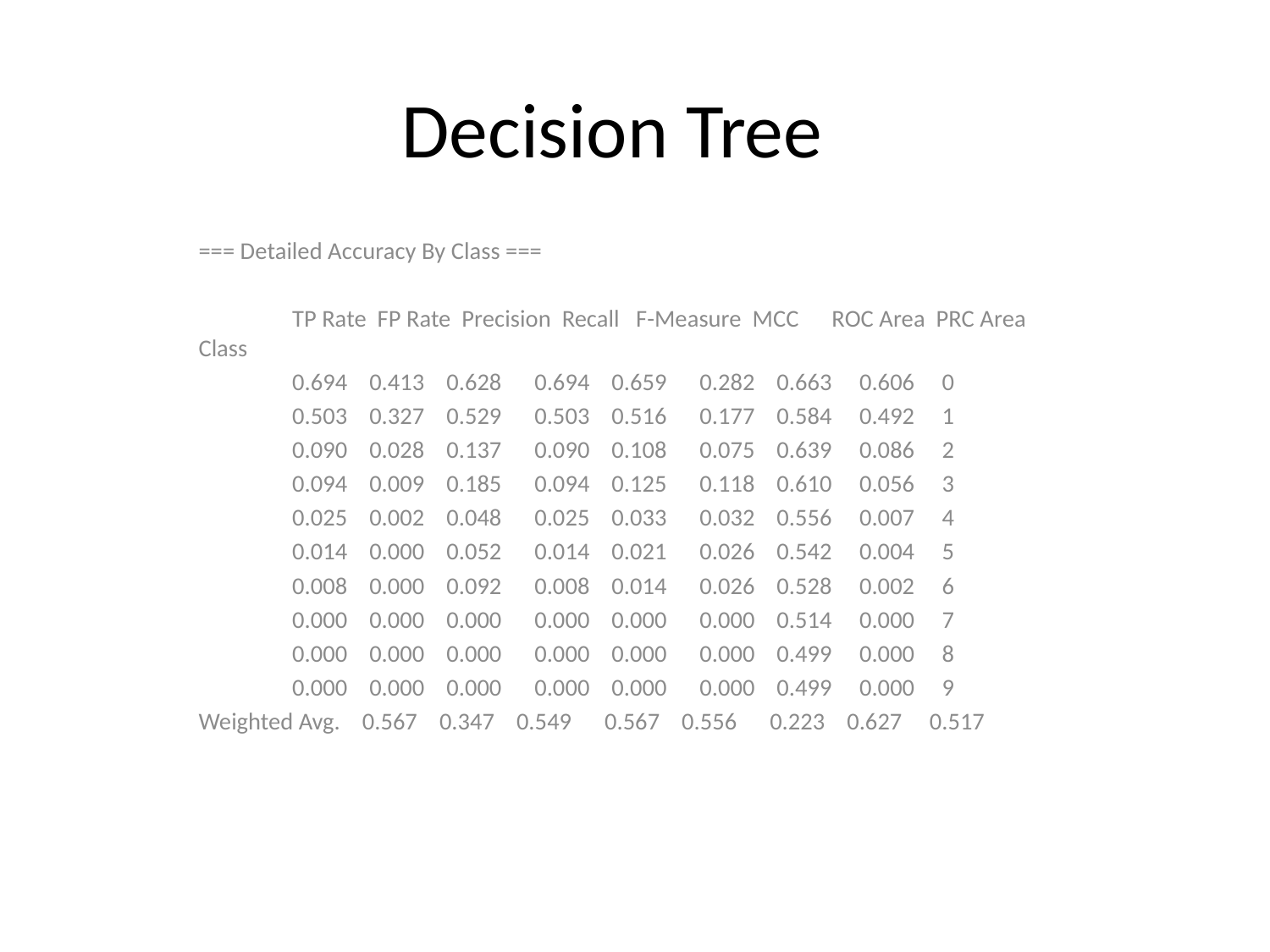

# Decision Tree
=== Detailed Accuracy By Class ===

                 TP Rate  FP Rate  Precision  Recall   F-Measure  MCC      ROC Area  PRC Area  Class
                 0.694    0.413    0.628      0.694    0.659      0.282    0.663     0.606     0
                 0.503    0.327    0.529      0.503    0.516      0.177    0.584     0.492     1
                 0.090    0.028    0.137      0.090    0.108      0.075    0.639     0.086     2
                 0.094    0.009    0.185      0.094    0.125      0.118    0.610     0.056     3
                 0.025    0.002    0.048      0.025    0.033      0.032    0.556     0.007     4
                 0.014    0.000    0.052      0.014    0.021      0.026    0.542     0.004     5
                 0.008    0.000    0.092      0.008    0.014      0.026    0.528     0.002     6
                 0.000    0.000    0.000      0.000    0.000      0.000    0.514     0.000     7
                 0.000    0.000    0.000      0.000    0.000      0.000    0.499     0.000     8
                 0.000    0.000    0.000      0.000    0.000      0.000    0.499     0.000     9
Weighted Avg.    0.567    0.347    0.549      0.567    0.556      0.223    0.627     0.517